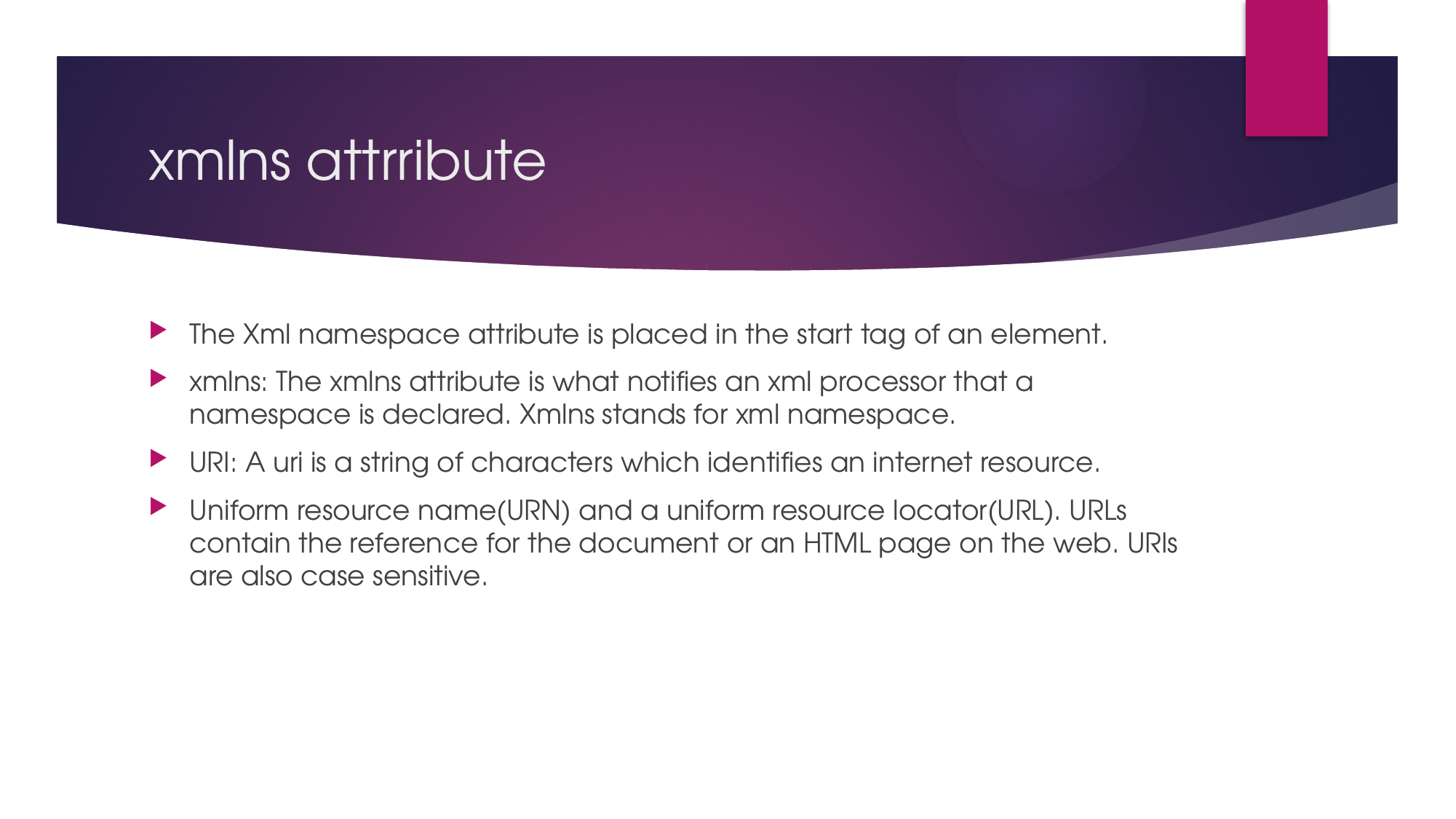

# xmlns attrribute
The Xml namespace attribute is placed in the start tag of an element.
xmlns: The xmlns attribute is what notifies an xml processor that a namespace is declared. Xmlns stands for xml namespace.
URI: A uri is a string of characters which identifies an internet resource.
Uniform resource name(URN) and a uniform resource locator(URL). URLs contain the reference for the document or an HTML page on the web. URIs are also case sensitive.